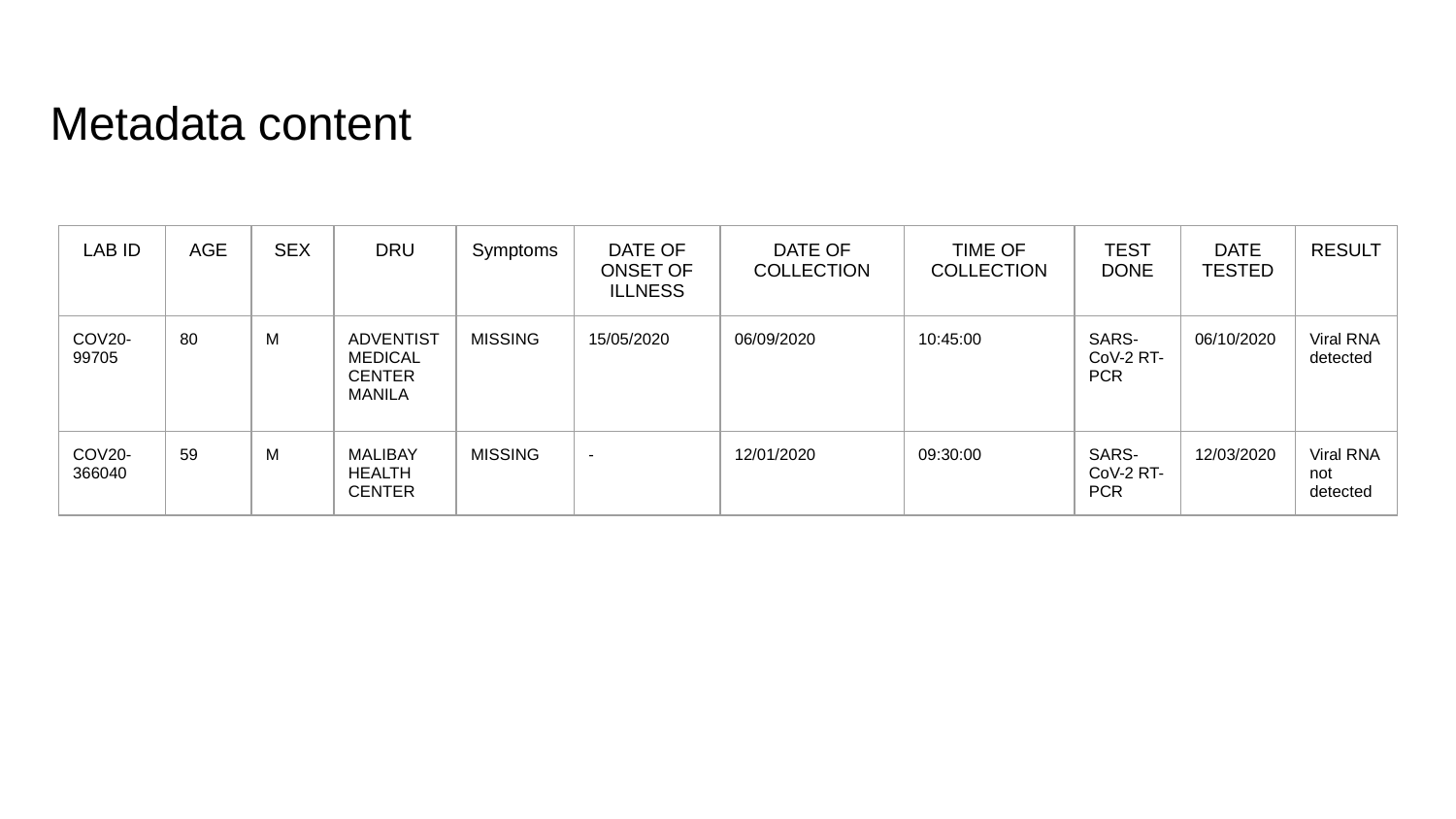

Metadata content
| LAB ID | AGE | SEX | DRU | Symptoms | DATE OF ONSET OF ILLNESS | DATE OF COLLECTION | TIME OF COLLECTION | TEST DONE | DATE TESTED | RESULT |
| --- | --- | --- | --- | --- | --- | --- | --- | --- | --- | --- |
| COV20-99705 | 80 | M | ADVENTIST MEDICAL CENTER MANILA | MISSING | 15/05/2020 | 06/09/2020 | 10:45:00 | SARS-CoV-2 RT-PCR | 06/10/2020 | Viral RNA detected |
| COV20-366040 | 59 | M | MALIBAY HEALTH CENTER | MISSING | - | 12/01/2020 | 09:30:00 | SARS-CoV-2 RT-PCR | 12/03/2020 | Viral RNA not detected |